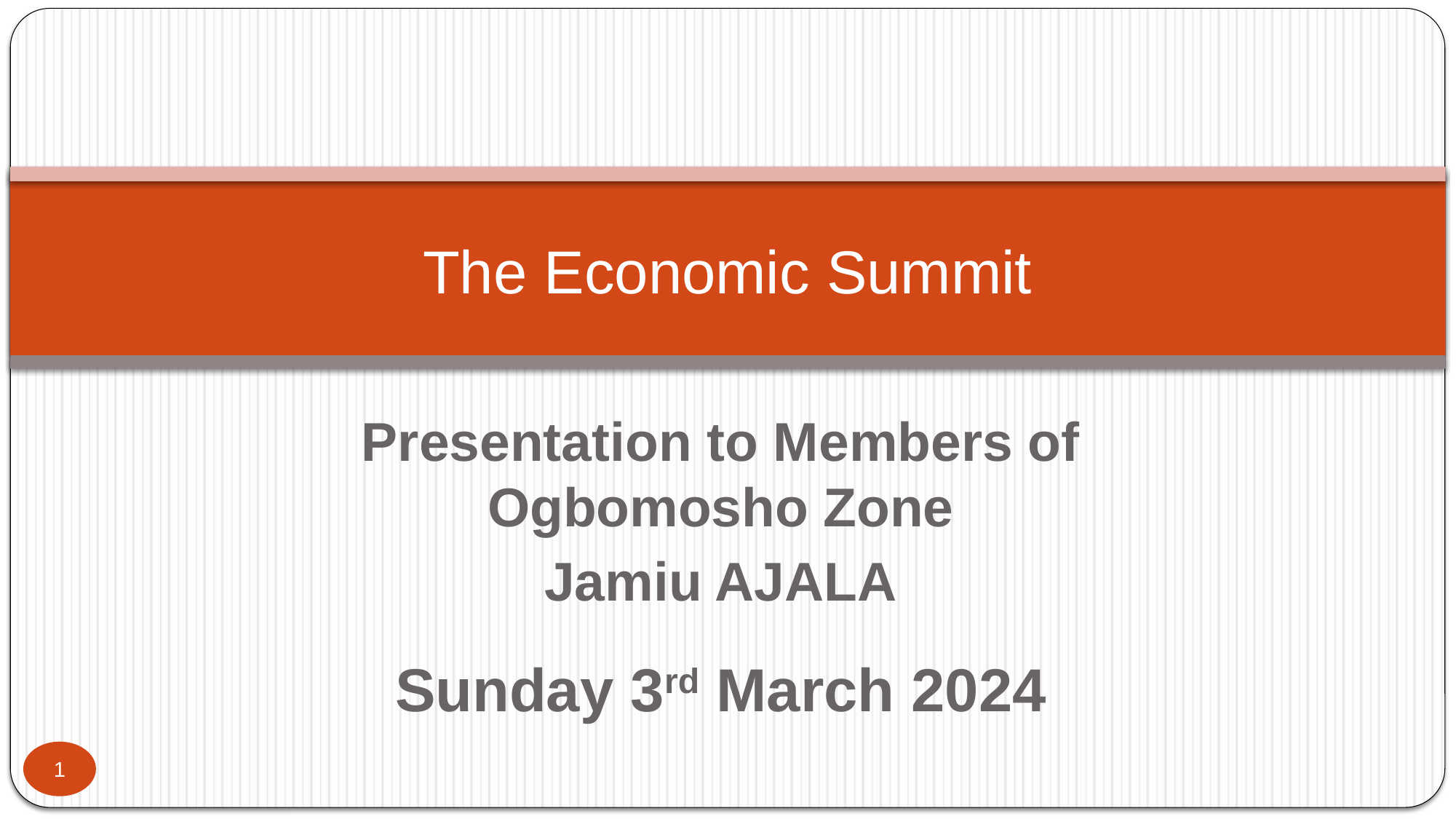

# The Economic Summit

Presentation to Members of Ogbomosho Zone
Jamiu AJALA

Sunday 3rd March 2024
1